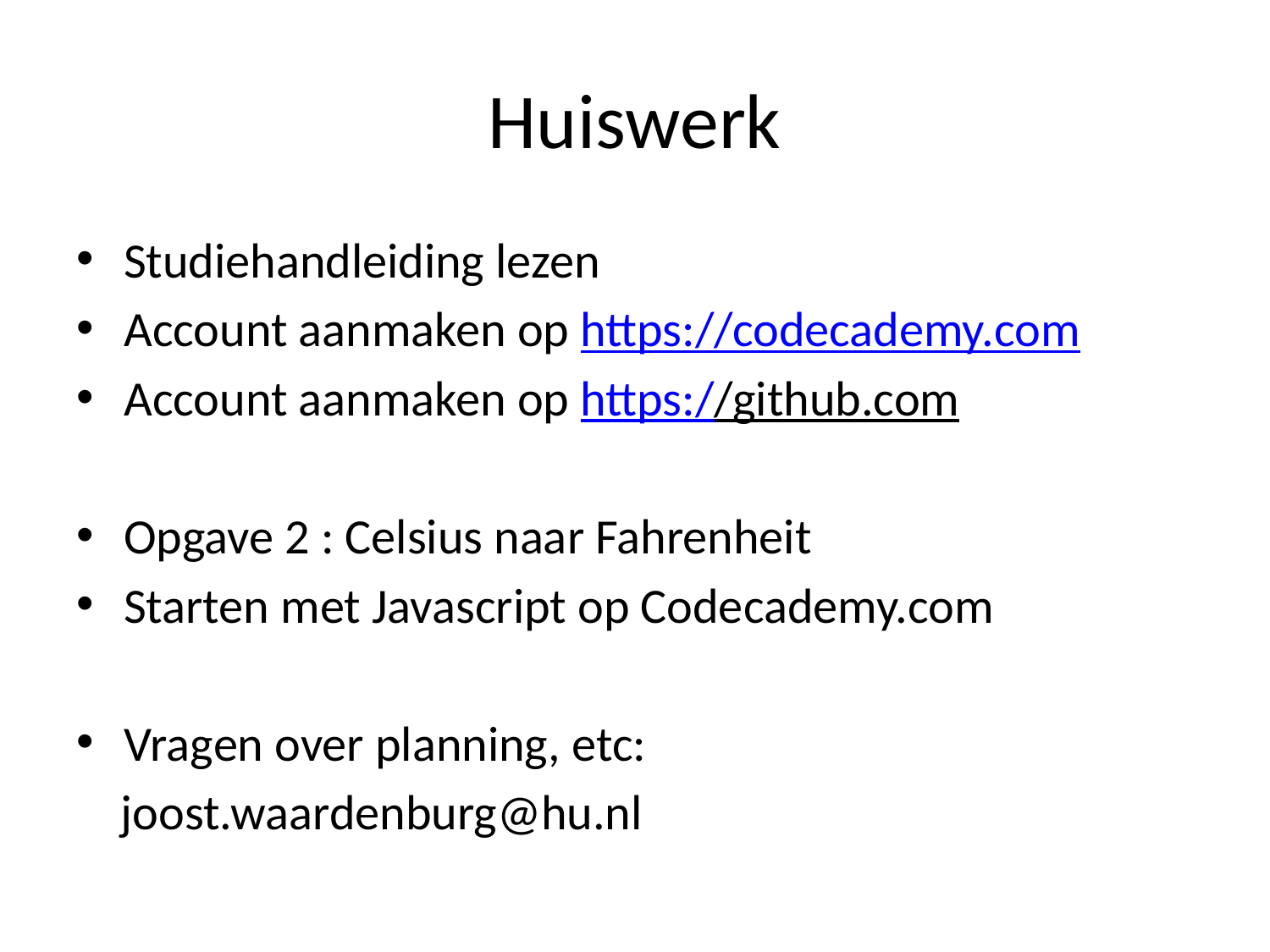

# Huiswerk
Studiehandleiding lezen
Account aanmaken op https://codecademy.com
Account aanmaken op https://github.com

Opgave 2 : Celsius naar Fahrenheit
Starten met Javascript op Codecademy.com

Vragen over planning, etc:
    joost.waardenburg@hu.nl